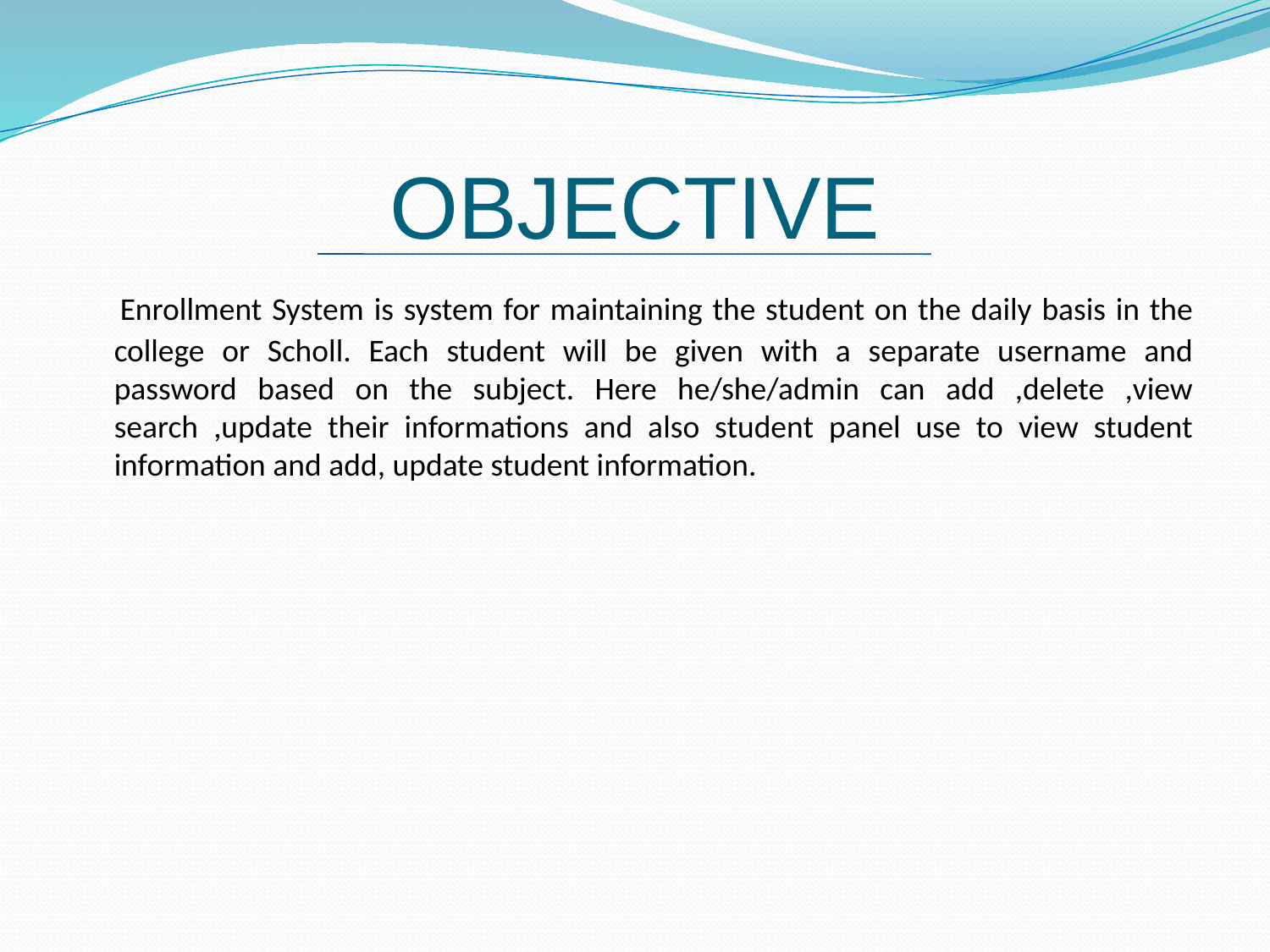

# OBJECTIVE
   Enrollment System is system for maintaining the student on the daily basis in the college or Scholl. Each student will be given with a separate username and password based on the subject. Here he/she/admin can add ,delete ,view search ,update their informations and also student panel use to view student information and add, update student information.